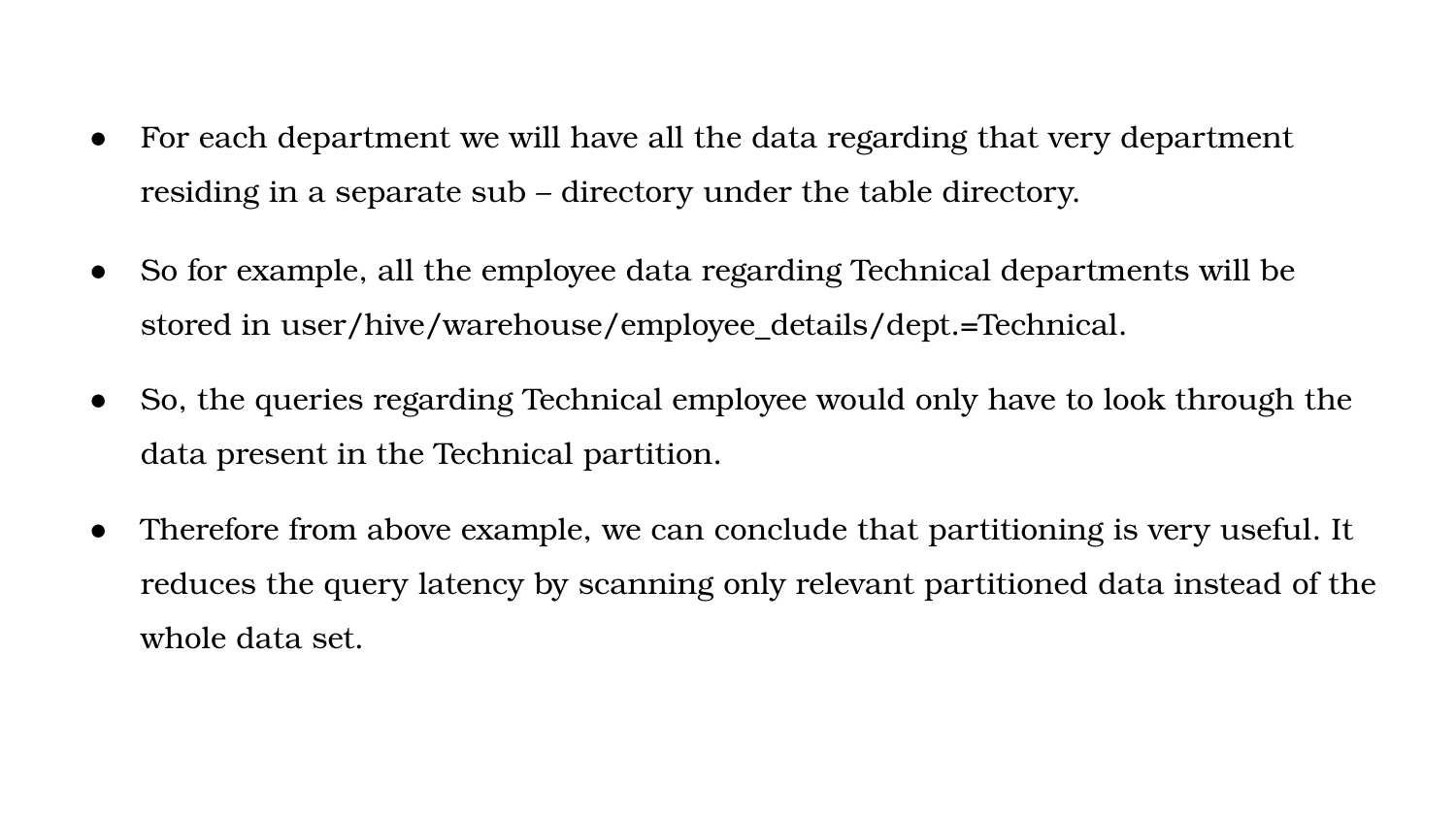

For each department we will have all the data regarding that very department residing in a separate sub – directory under the table directory.
So for example, all the employee data regarding Technical departments will be stored in user/hive/warehouse/employee_details/dept.=Technical.
So, the queries regarding Technical employee would only have to look through the data present in the Technical partition.
Therefore from above example, we can conclude that partitioning is very useful. It reduces the query latency by scanning only relevant partitioned data instead of the whole data set.